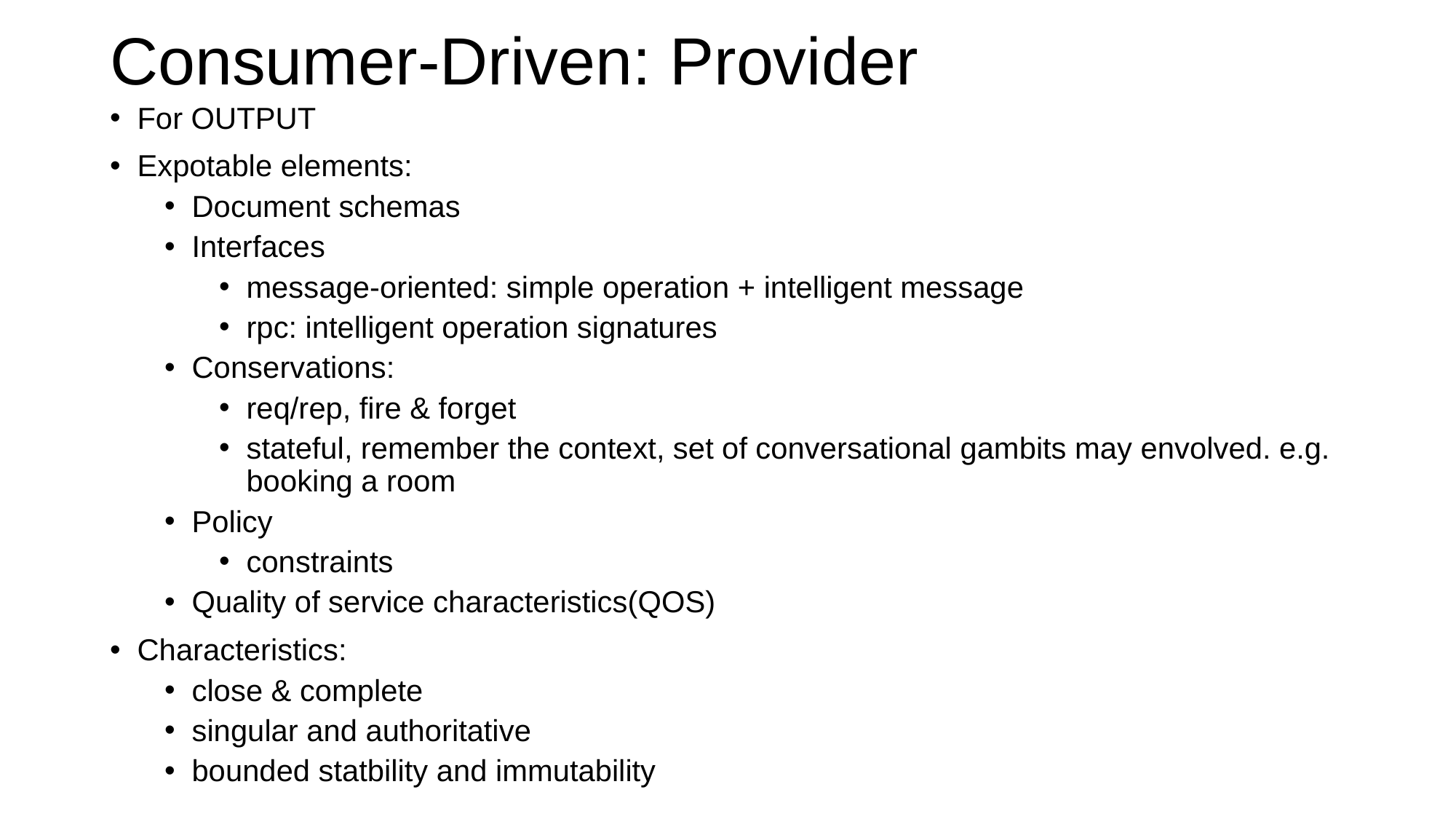

# Consumer-Driven: Provider
For OUTPUT
Expotable elements:
Document schemas
Interfaces
message-oriented: simple operation + intelligent message
rpc: intelligent operation signatures
Conservations:
req/rep, fire & forget
stateful, remember the context, set of conversational gambits may envolved. e.g. booking a room
Policy
constraints
Quality of service characteristics(QOS)
Characteristics:
close & complete
singular and authoritative
bounded statbility and immutability